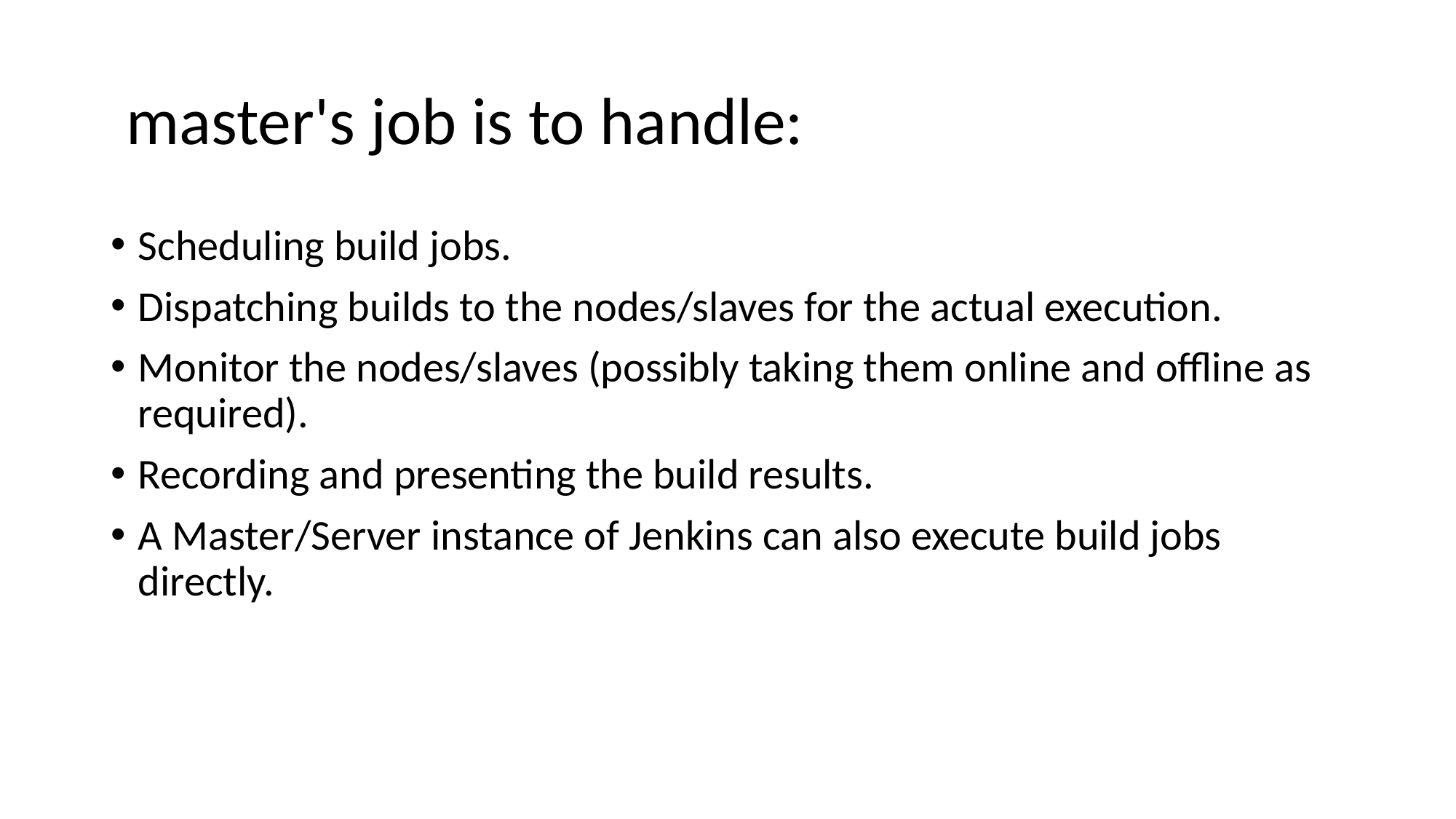

# master's job is to handle:
Scheduling build jobs.
Dispatching builds to the nodes/slaves for the actual execution.
Monitor the nodes/slaves (possibly taking them online and offline as required).
Recording and presenting the build results.
A Master/Server instance of Jenkins can also execute build jobs directly.